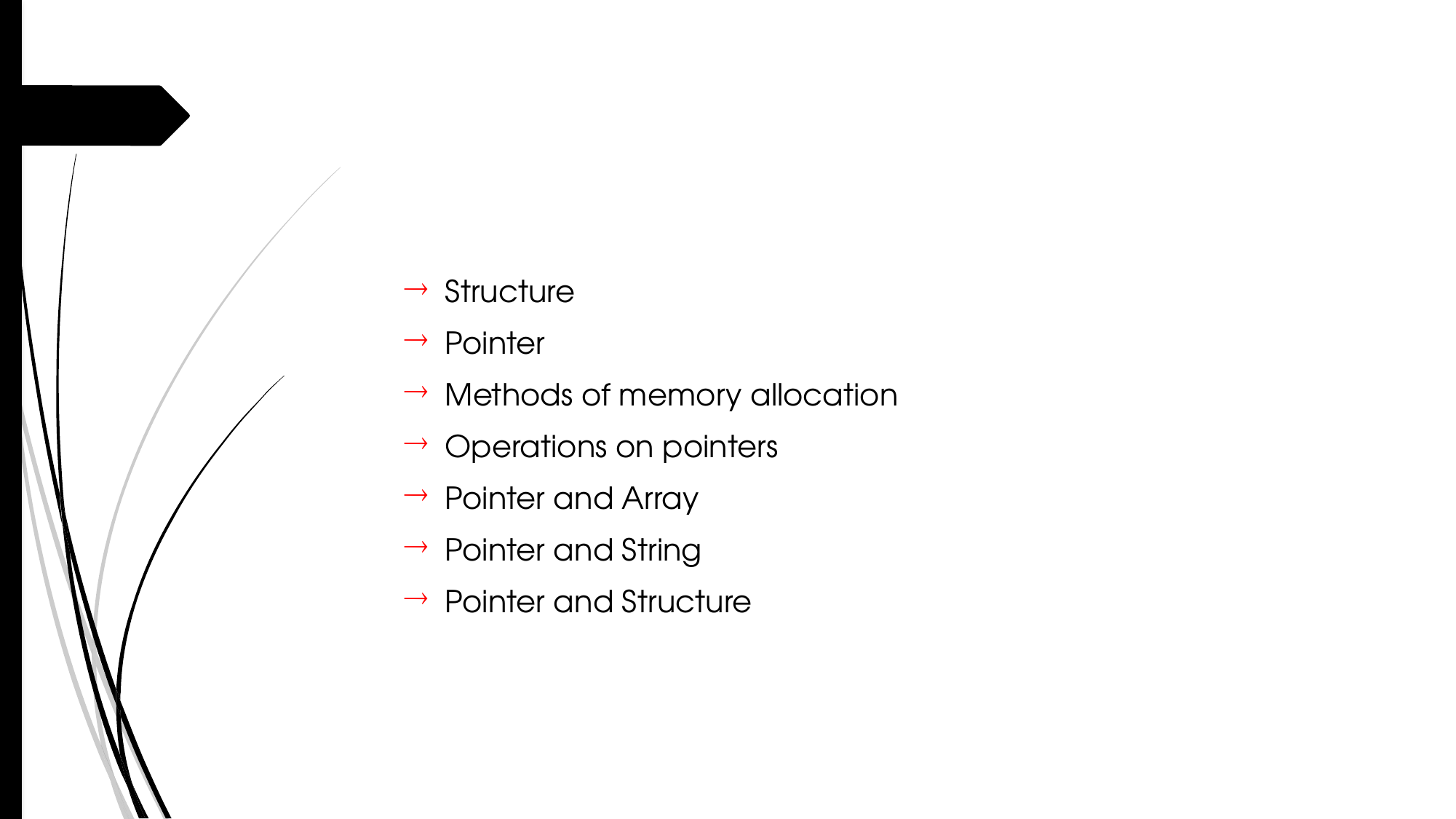

Structure
Pointer
Methods of memory allocation
Operations on pointers
Pointer and Array
Pointer and String
Pointer and Structure